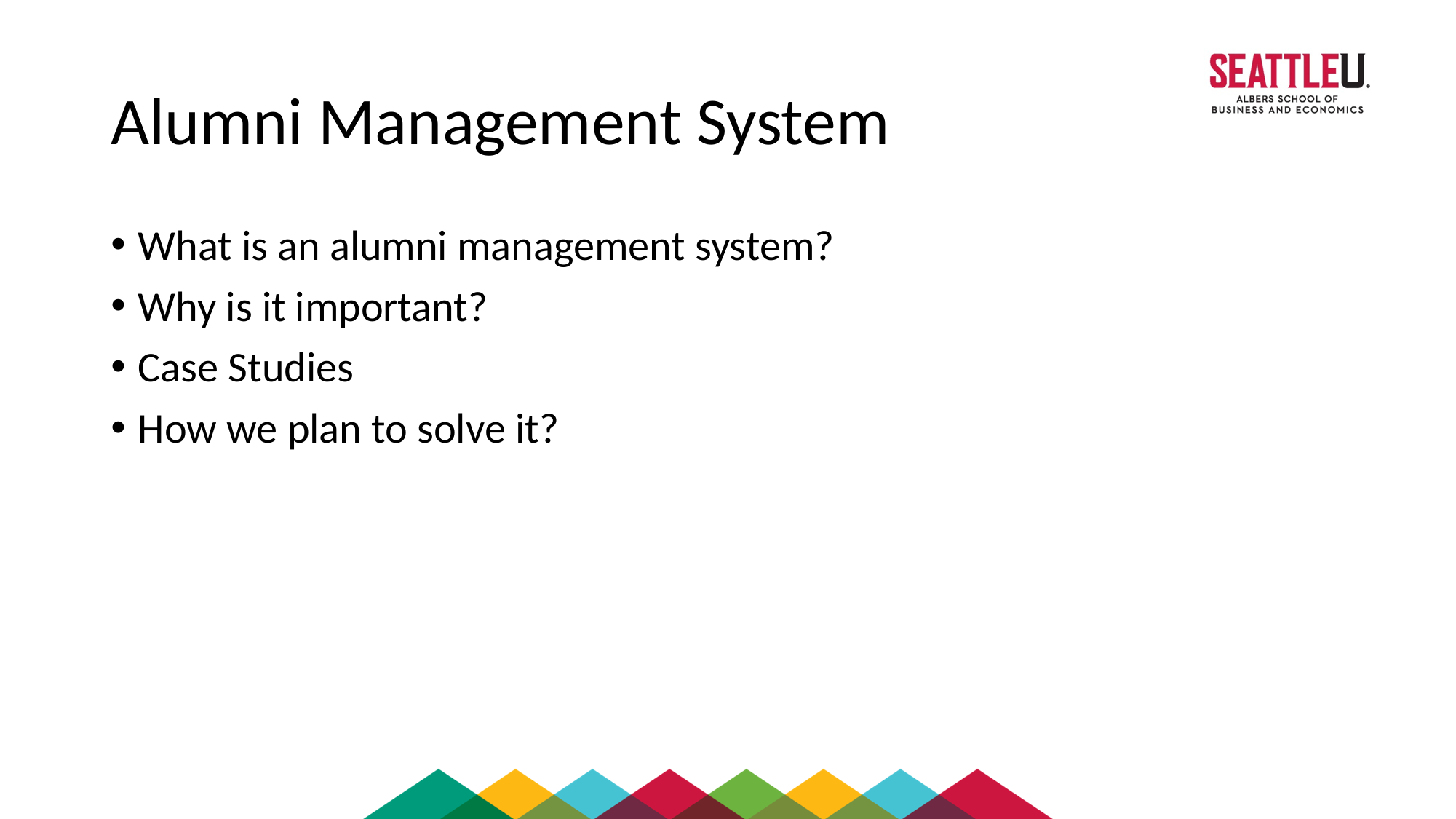

# Alumni Management System
What is an alumni management system?
Why is it important?
Case Studies
How we plan to solve it?